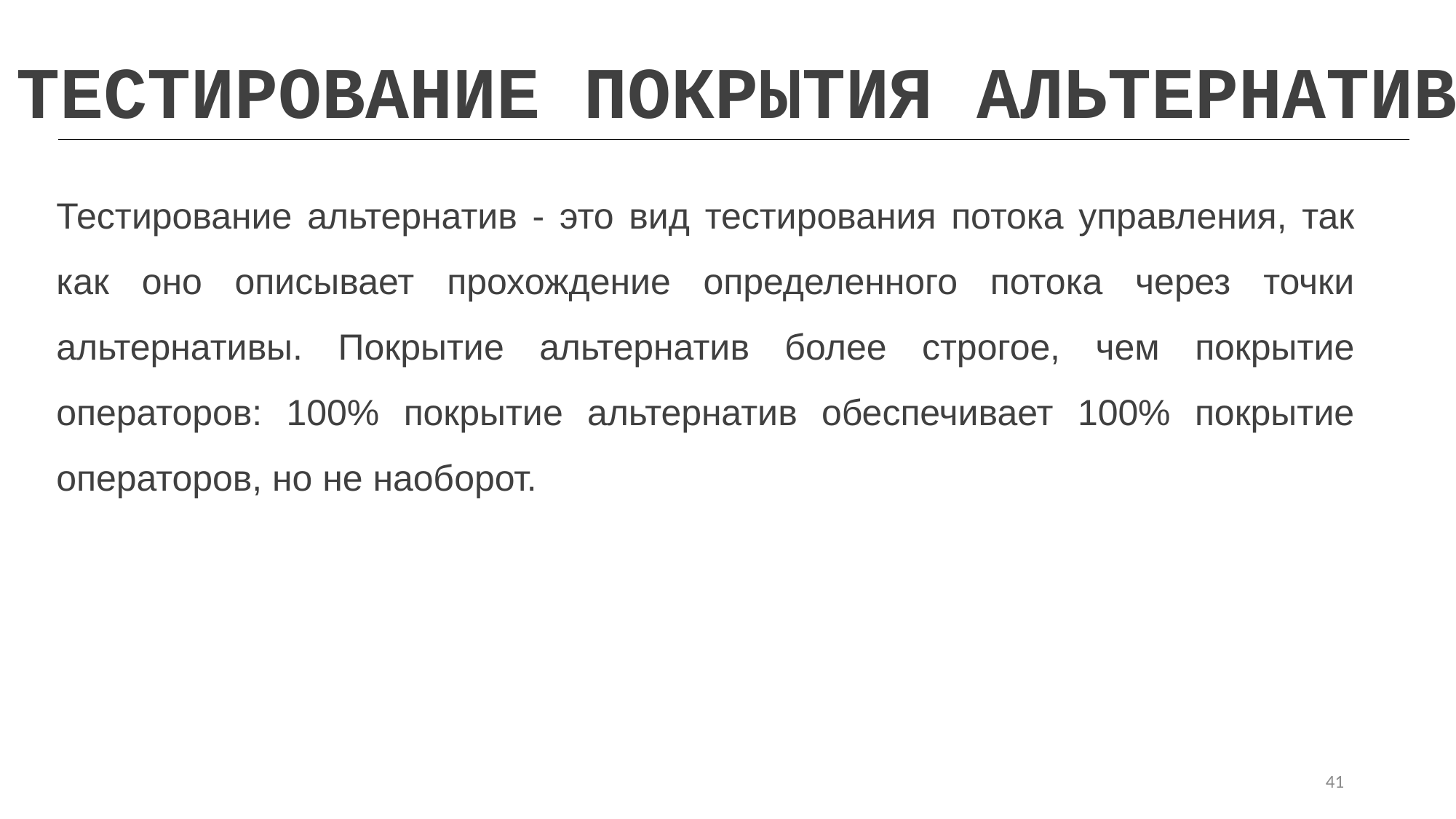

ТЕСТИРОВАНИЕ ПОКРЫТИЯ АЛЬТЕРНАТИВ
Тестирование альтернатив - это вид тестирования потока управления, так как оно описывает прохождение определенного потока через точки альтернативы. Покрытие альтернатив более строгое, чем покрытие операторов: 100% покрытие альтернатив обеспечивает 100% покрытие операторов, но не наоборот.
41